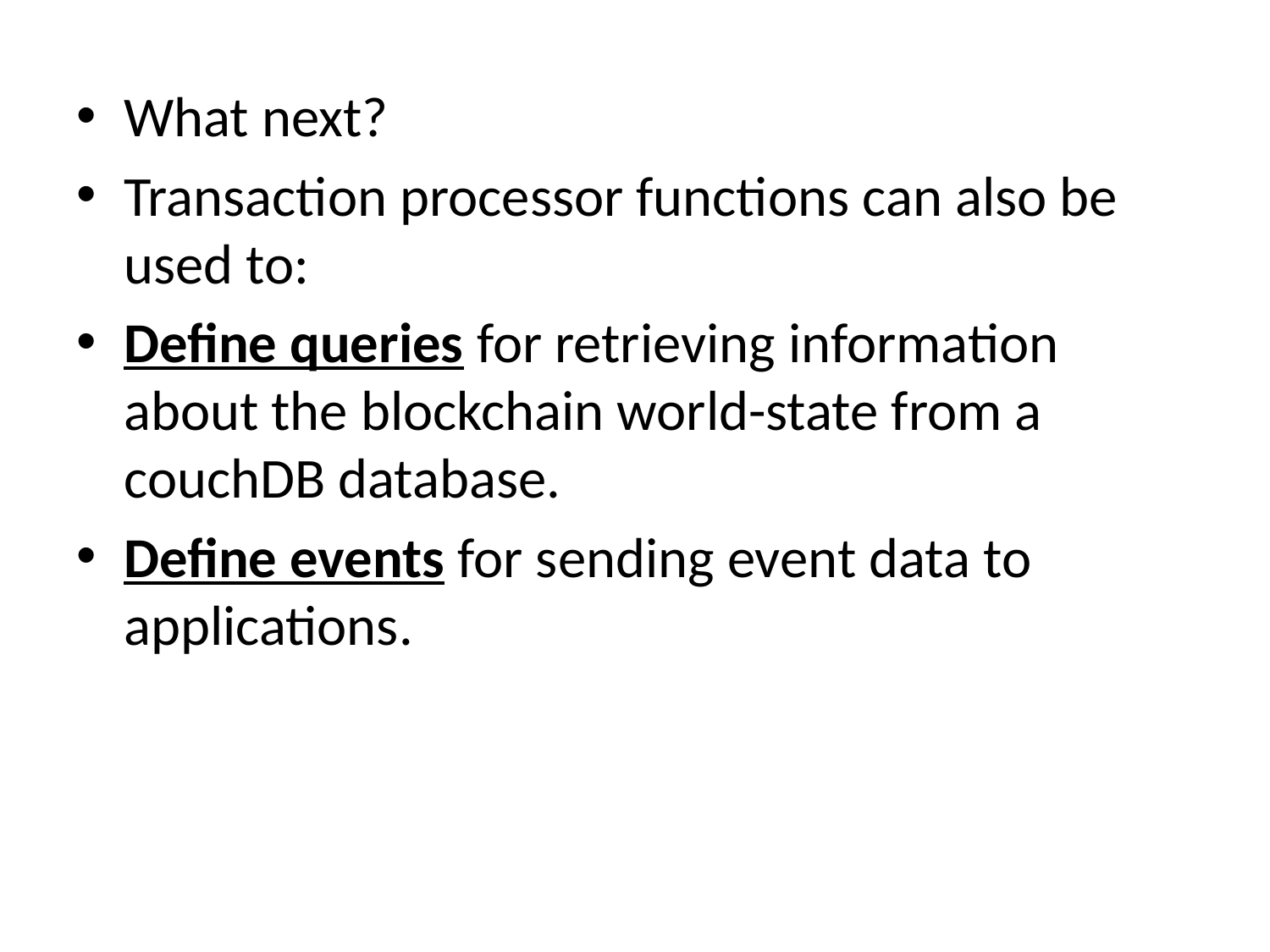

What next?
Transaction processor functions can also be used to:
Define queries for retrieving information about the blockchain world-state from a couchDB database.
Define events for sending event data to applications.